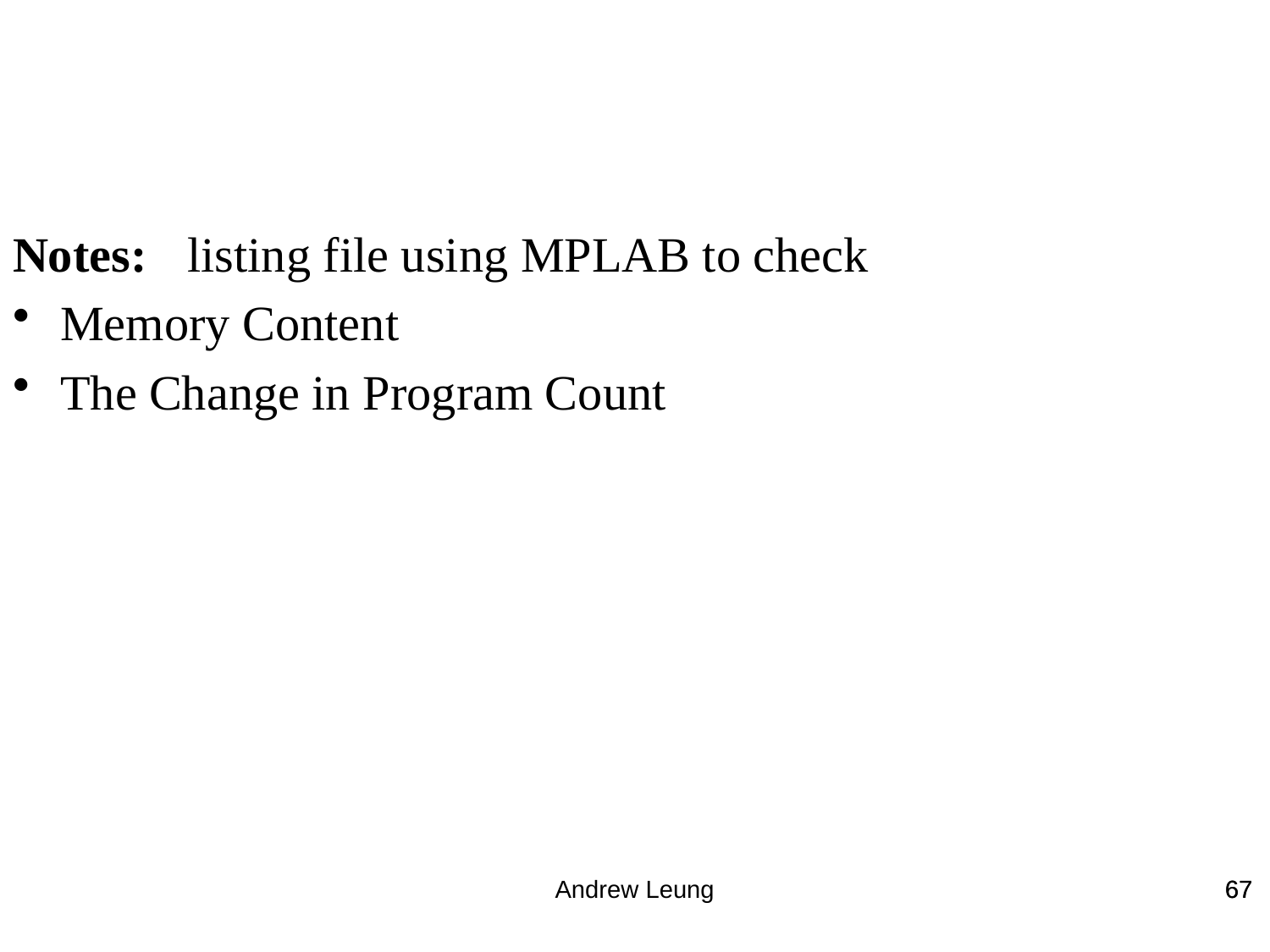

Notes: 	listing file using MPLAB to check
Memory Content
The Change in Program Count

Andrew Leung
67
67